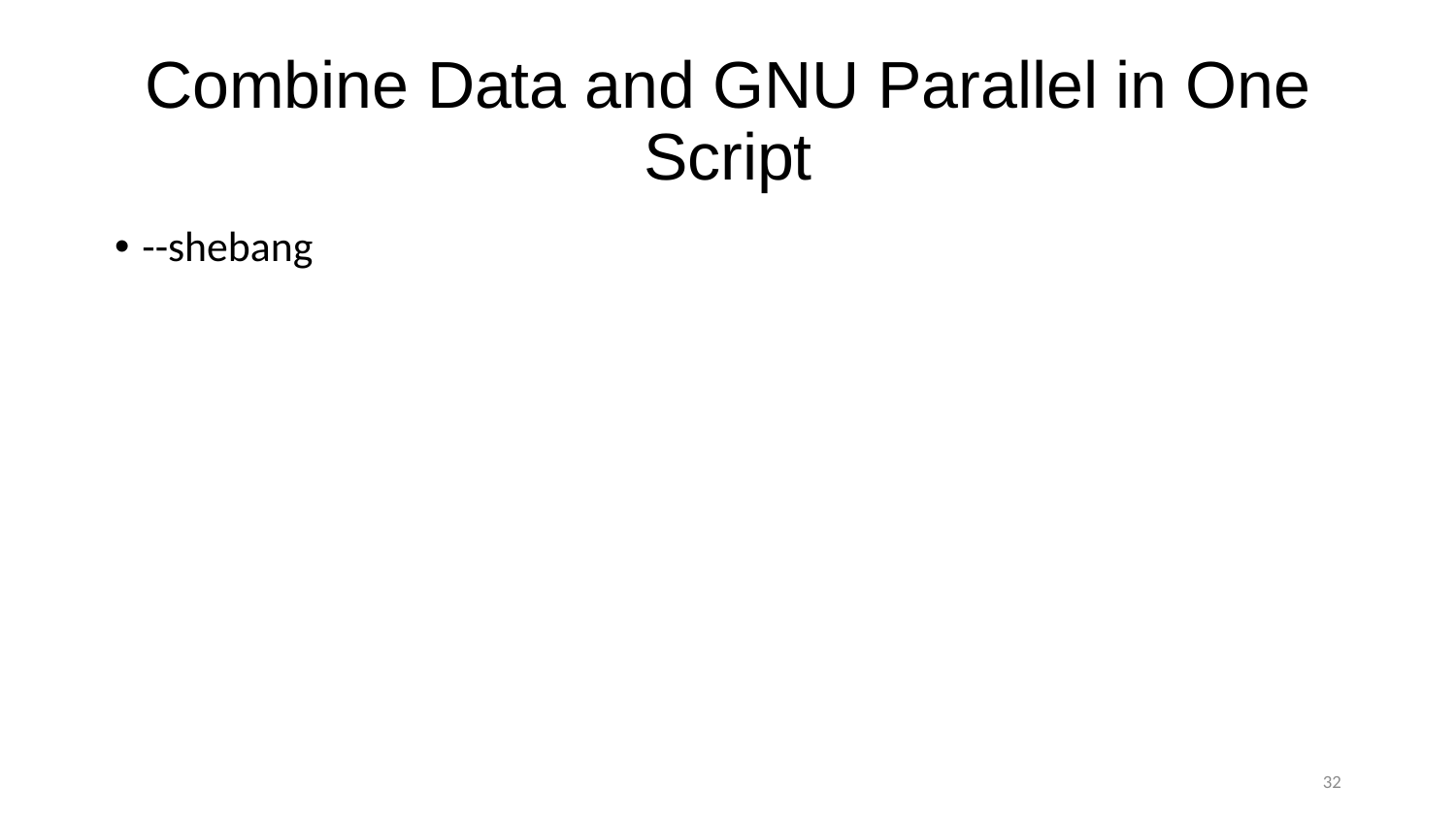

# Combine Data and GNU Parallel in One Script
--shebang
32